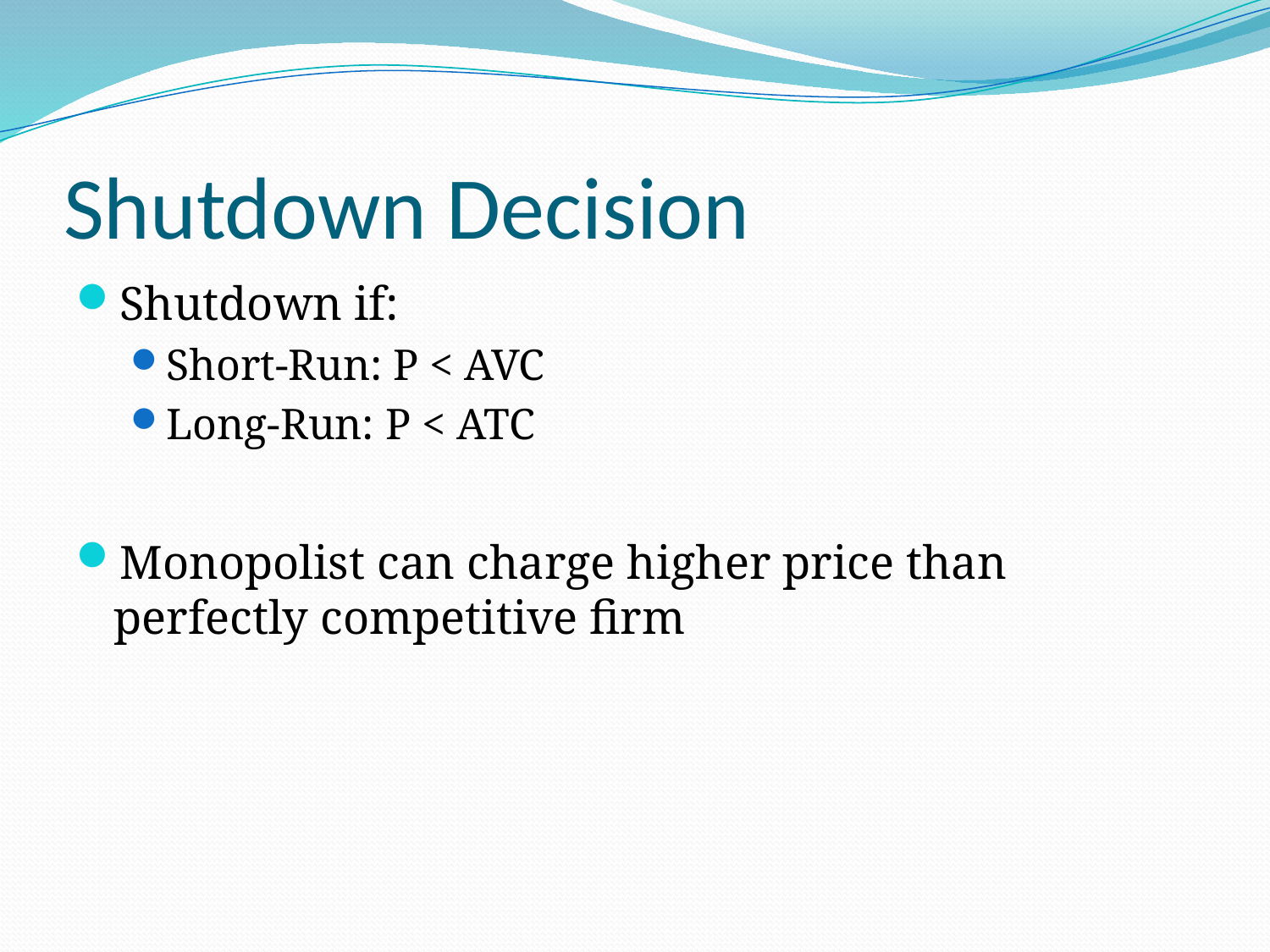

# Shutdown Decision
Shutdown if:
Short-Run: P < AVC
Long-Run: P < ATC

Monopolist can charge higher price than perfectly competitive firm